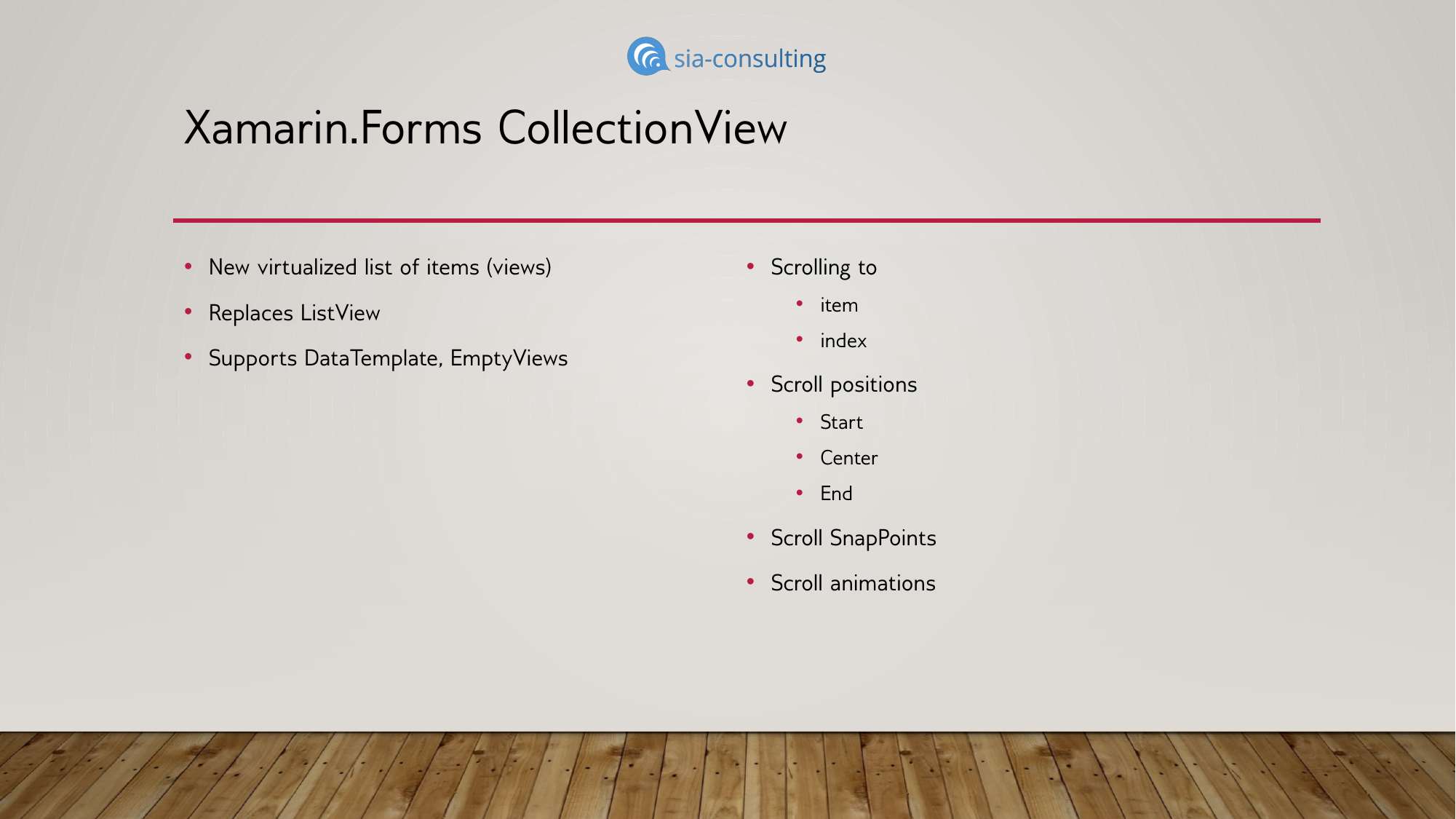

# Xamarin.Forms CollectionView
New virtualized list of items (views)
Replaces ListView
Supports DataTemplate, EmptyViews

Scrolling to
item
index
Scroll positions
Start
Center
End
Scroll SnapPoints
Scroll animations